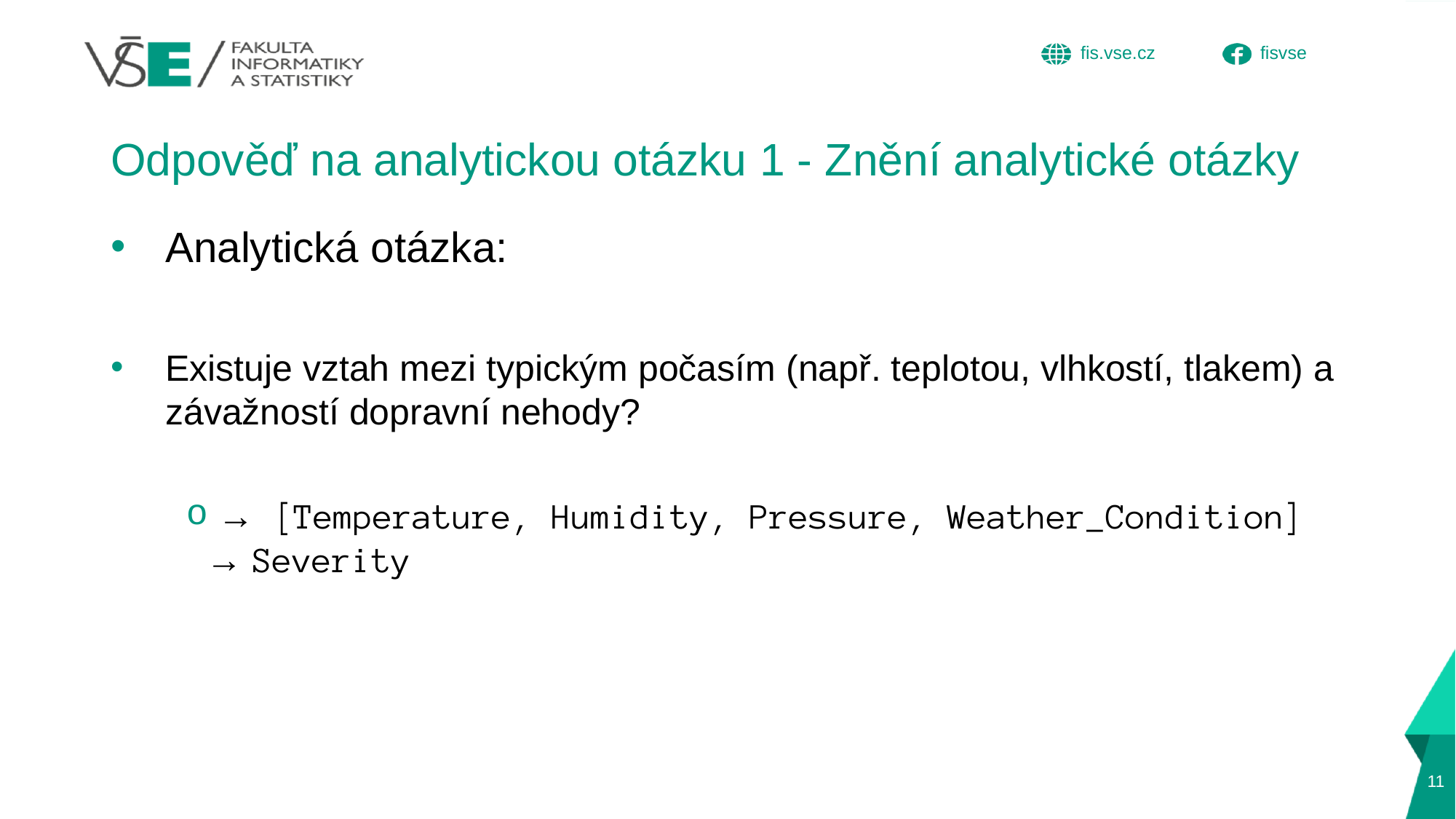

# Odpověď na analytickou otázku 1 - Znění analytické otázky
Analytická otázka:

Existuje vztah mezi typickým počasím (např. teplotou, vlhkostí, tlakem) a závažností dopravní nehody?

 → [Temperature, Humidity, Pressure, Weather_Condition] → Severity